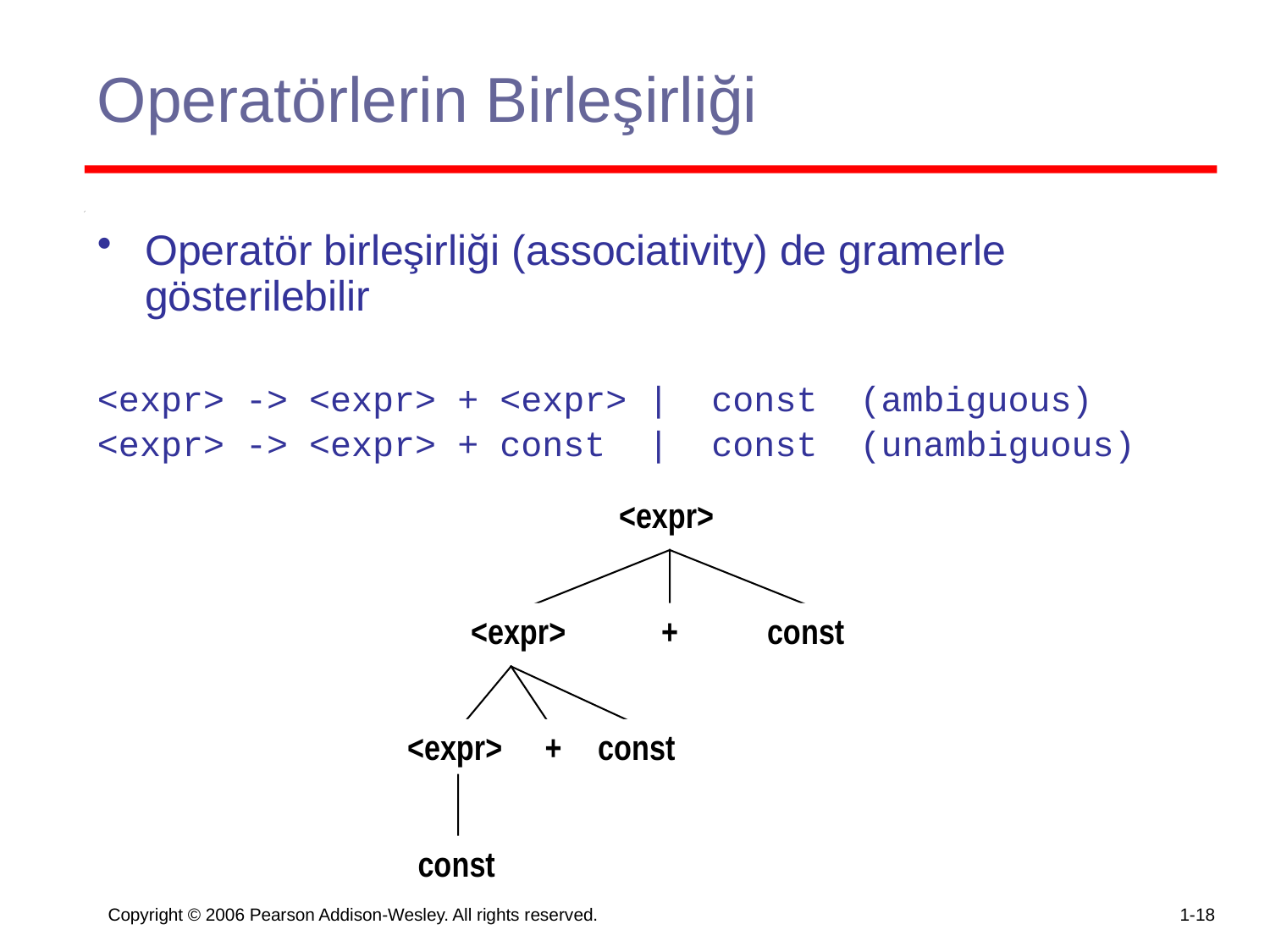

# Operatörlerin Birleşirliği
Operatör birleşirliği (associativity) de gramerle gösterilebilir

<expr> -> <expr> + <expr> |  const  (ambiguous)
<expr> -> <expr> + const  |  const  (unambiguous)

<expr>
<expr>

<expr>
+
const

<expr>
+
const

const
Copyright © 2006 Pearson Addison-Wesley. All rights reserved.
1-18